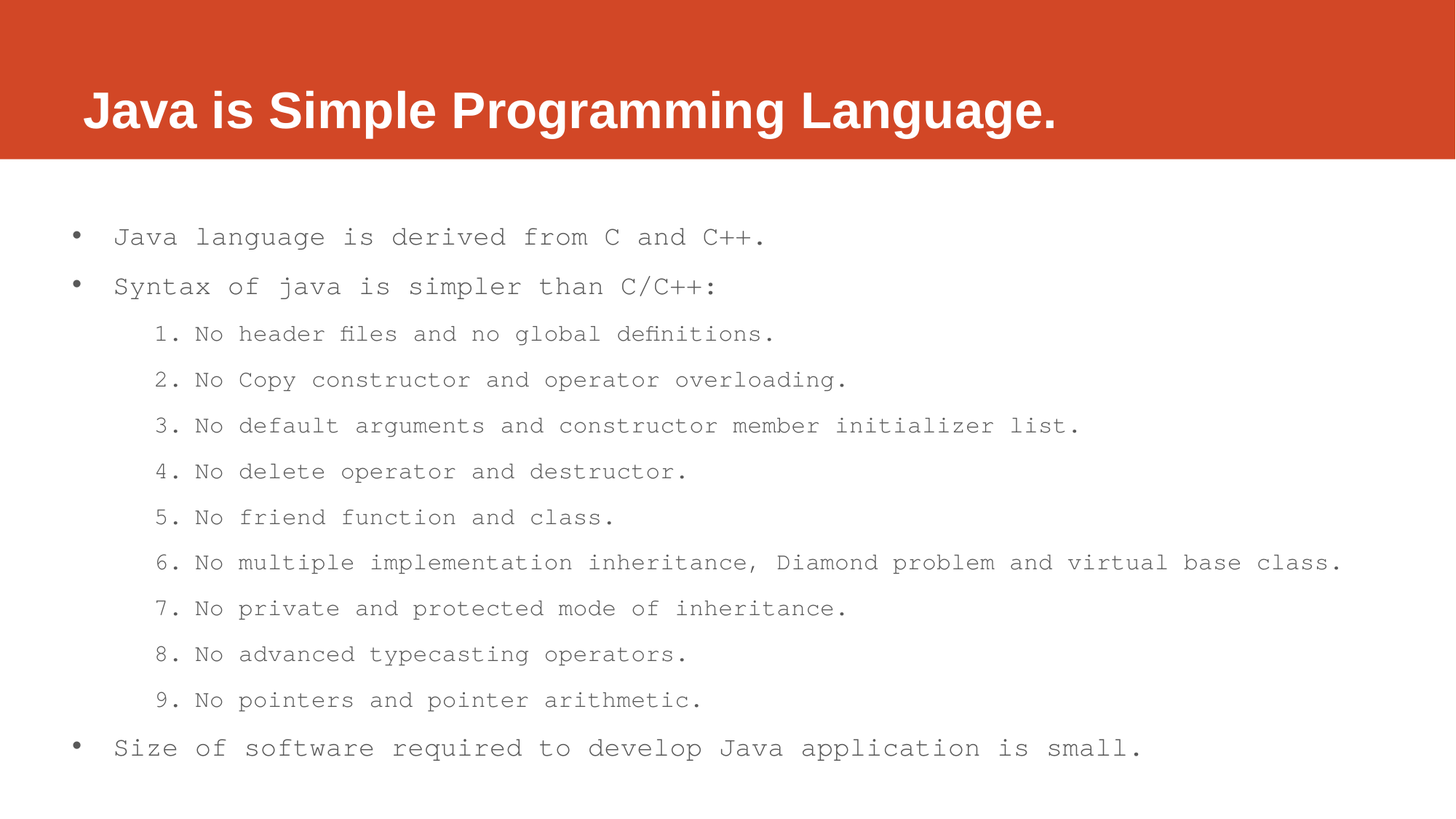

# Java is Simple Programming Language.
Java language is derived from C and C++.
Syntax of java is simpler than C/C++:
No header files and no global definitions.
No Copy constructor and operator overloading.
No default arguments and constructor member initializer list.
No delete operator and destructor.
No friend function and class.
No multiple implementation inheritance, Diamond problem and virtual base class.
No private and protected mode of inheritance.
No advanced typecasting operators.
No pointers and pointer arithmetic.
Size of software required to develop Java application is small.